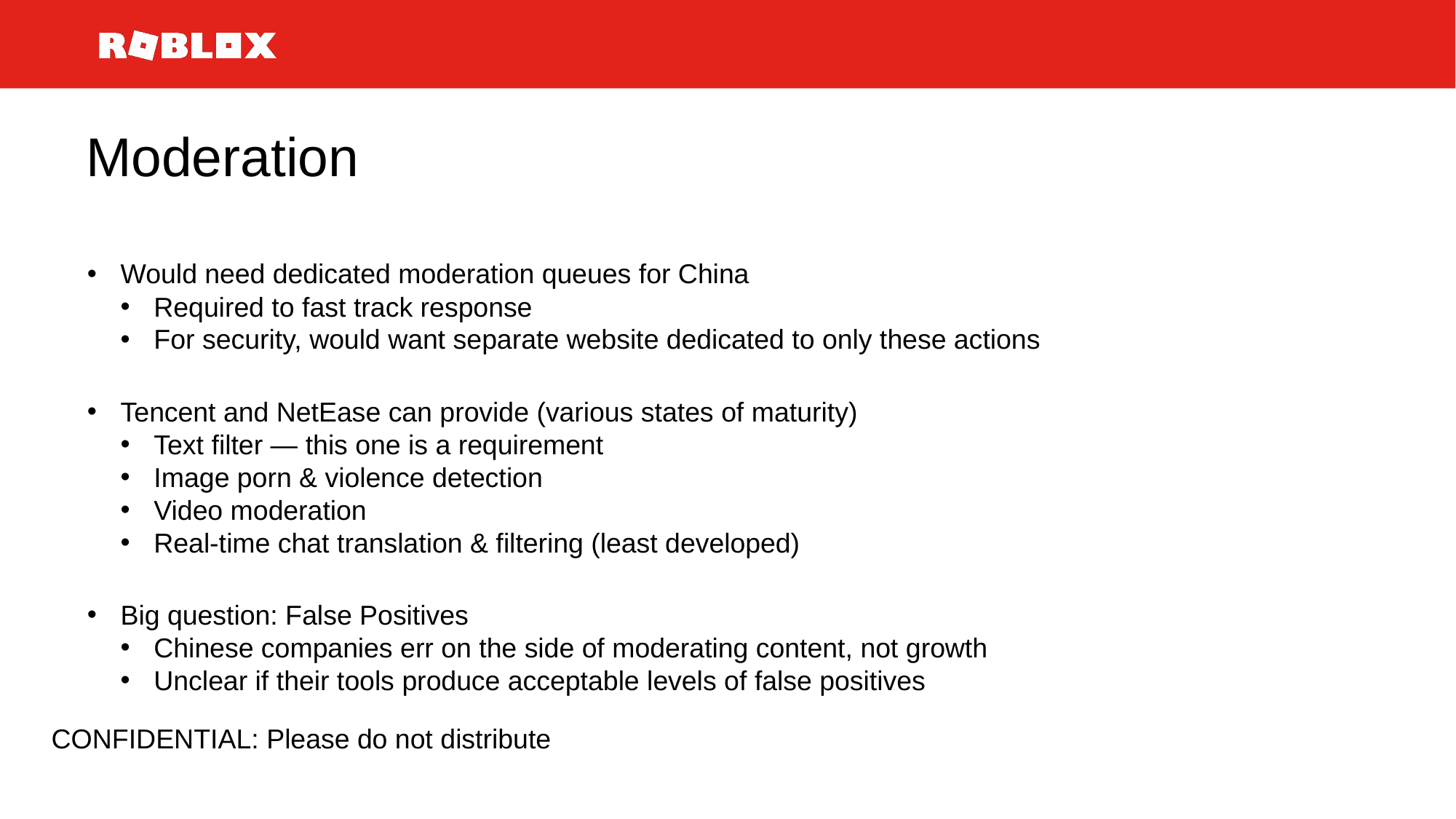

# Moderation
Would need dedicated moderation queues for China
Required to fast track response
For security, would want separate website dedicated to only these actions
Tencent and NetEase can provide (various states of maturity)
Text filter — this one is a requirement
Image porn & violence detection
Video moderation
Real-time chat translation & filtering (least developed)
Big question: False Positives
Chinese companies err on the side of moderating content, not growth
Unclear if their tools produce acceptable levels of false positives
CONFIDENTIAL: Please do not distribute